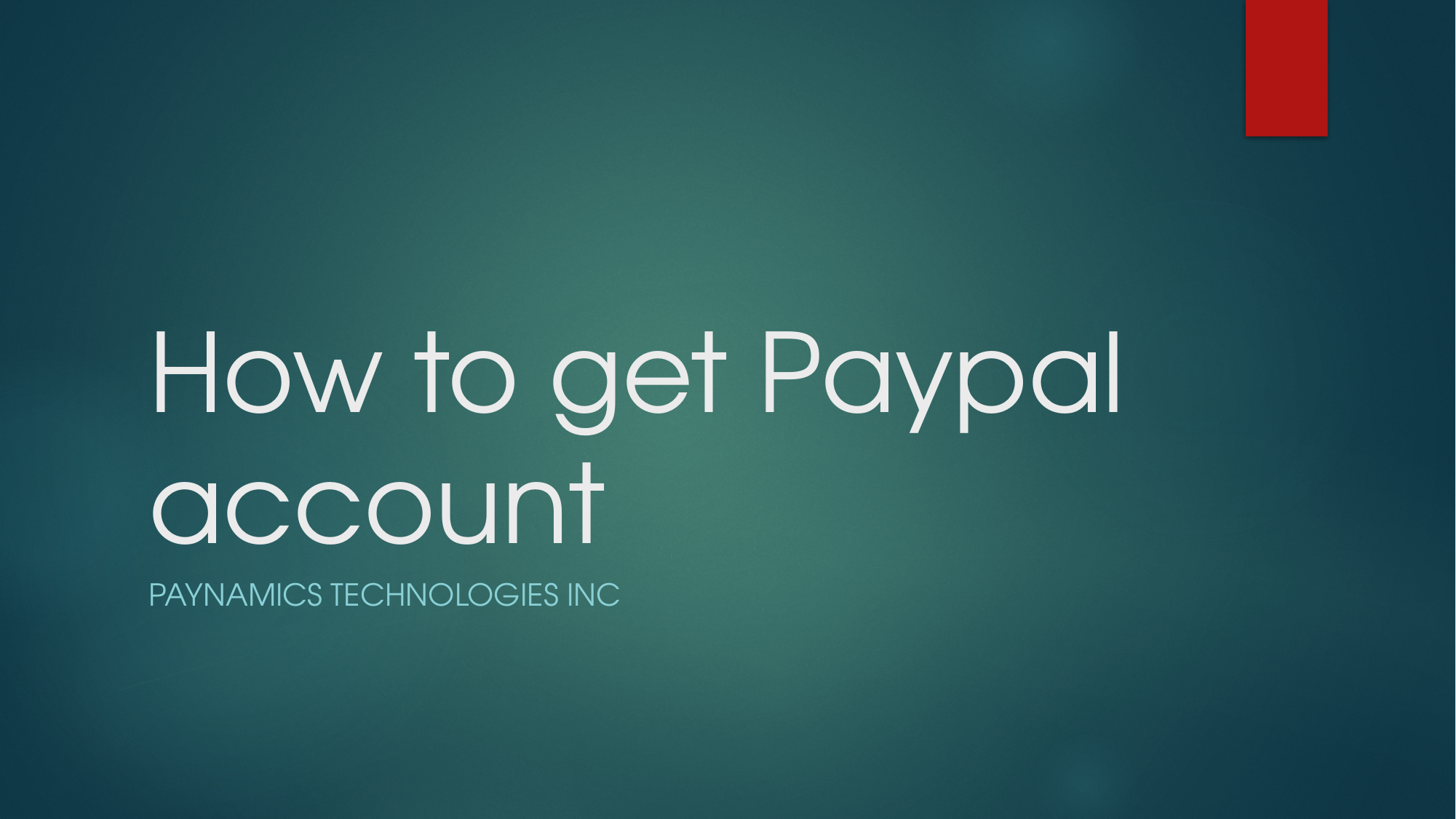

# How to get Paypal account
Paynamics technologies INc